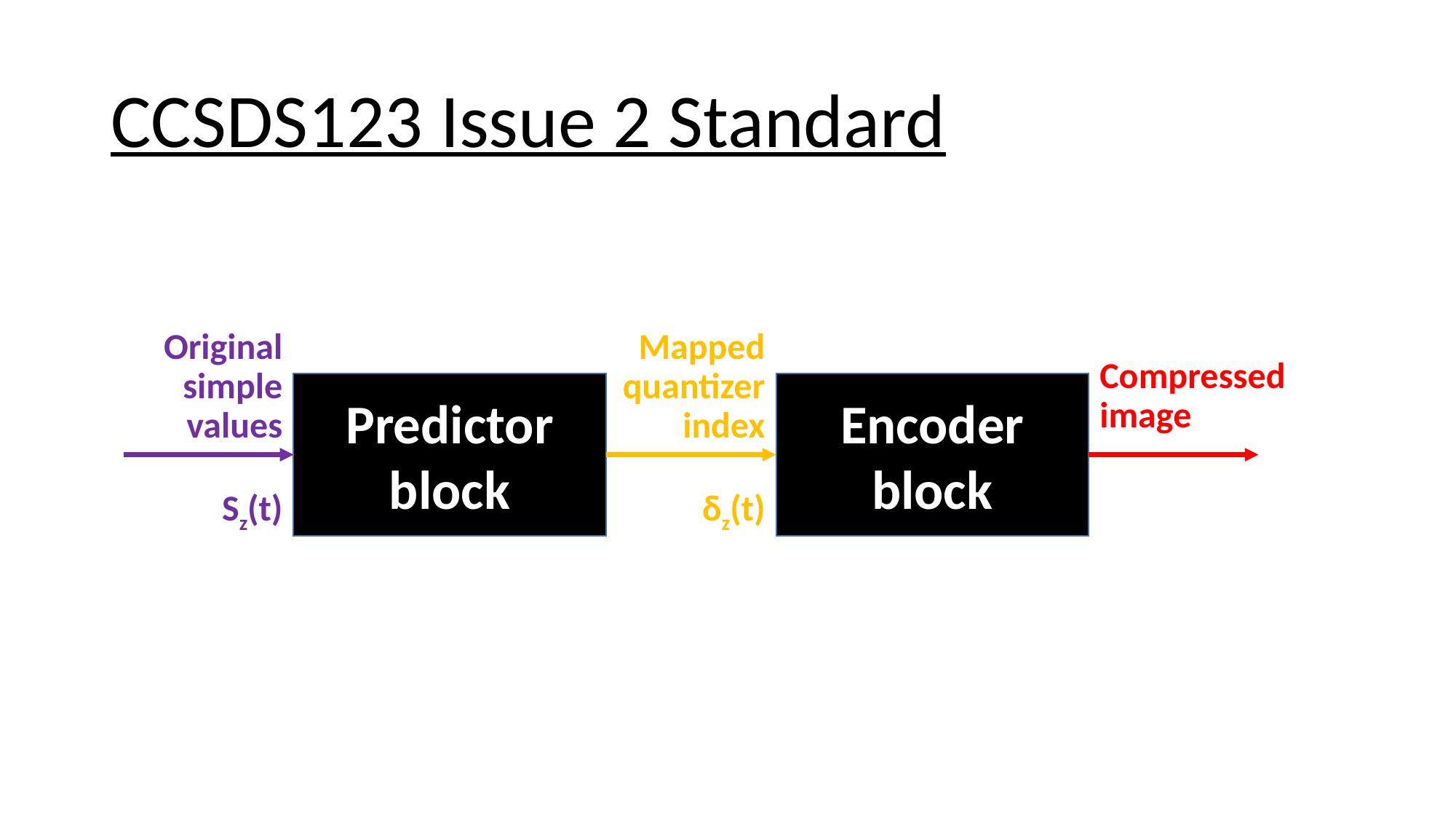

# CCSDS123 Issue 2 Standard
Original simple values
Sz(t)
Mapped quantizer index
δz(t)
Compressed image
Predictor block
Encoder
block